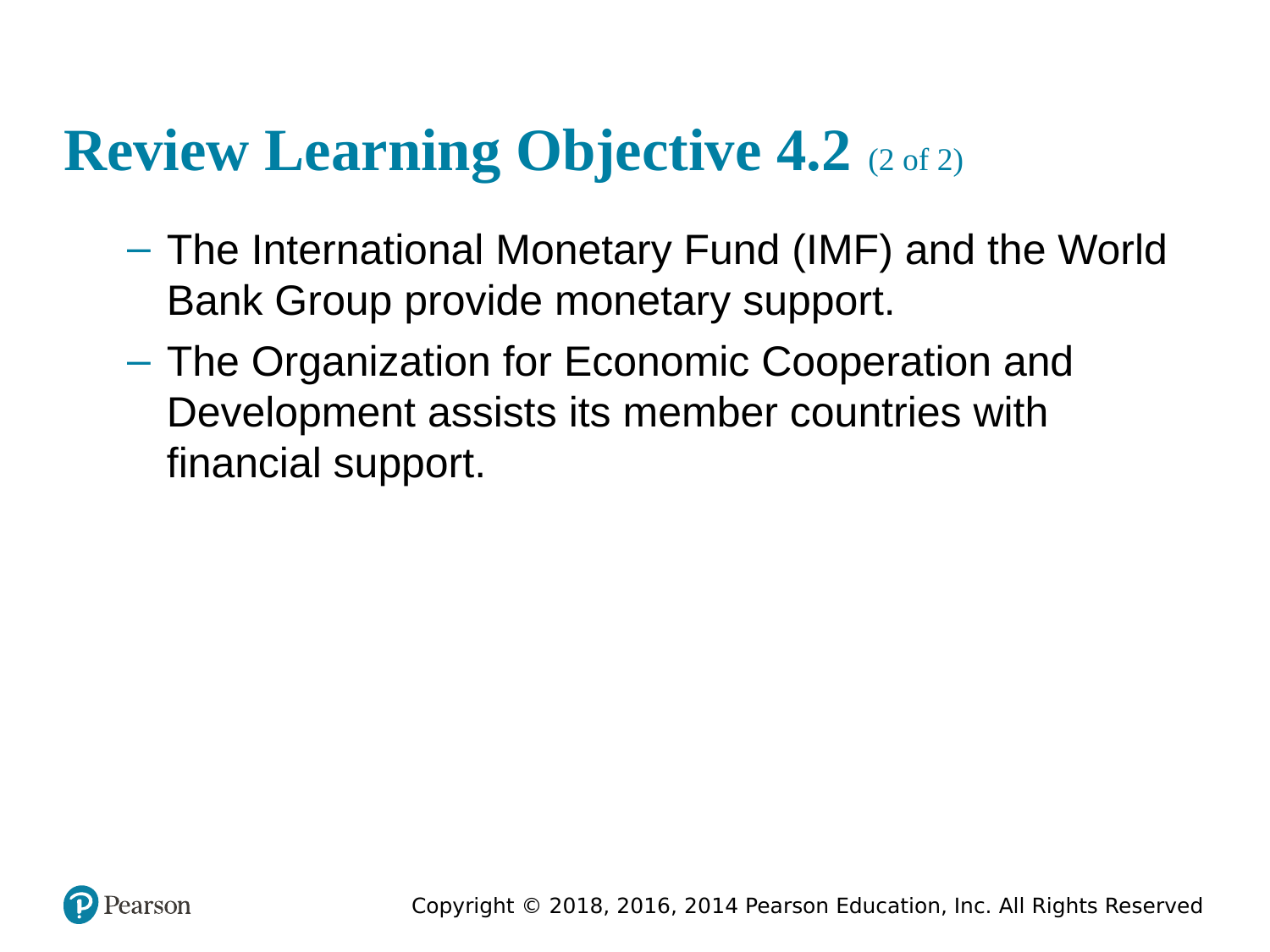

# Review Learning Objective 4.2 (2 of 2)
The International Monetary Fund (IMF) and the World Bank Group provide monetary support.
The Organization for Economic Cooperation and Development assists its member countries with financial support.